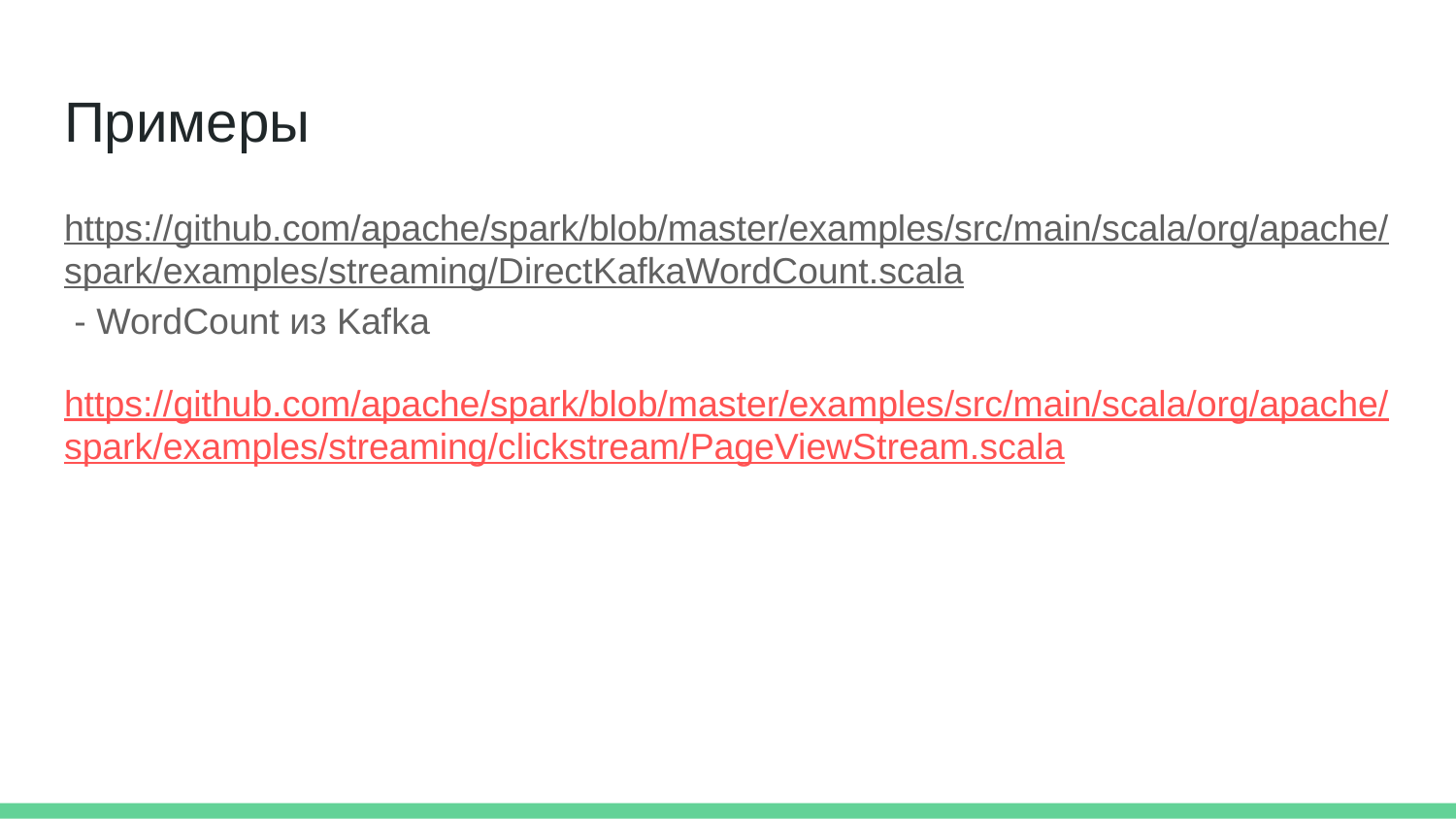

# Примеры
https://github.com/apache/spark/blob/master/examples/src/main/scala/org/apache/spark/examples/streaming/DirectKafkaWordCount.scala - WordCount из Kafka
https://github.com/apache/spark/blob/master/examples/src/main/scala/org/apache/spark/examples/streaming/clickstream/PageViewStream.scala